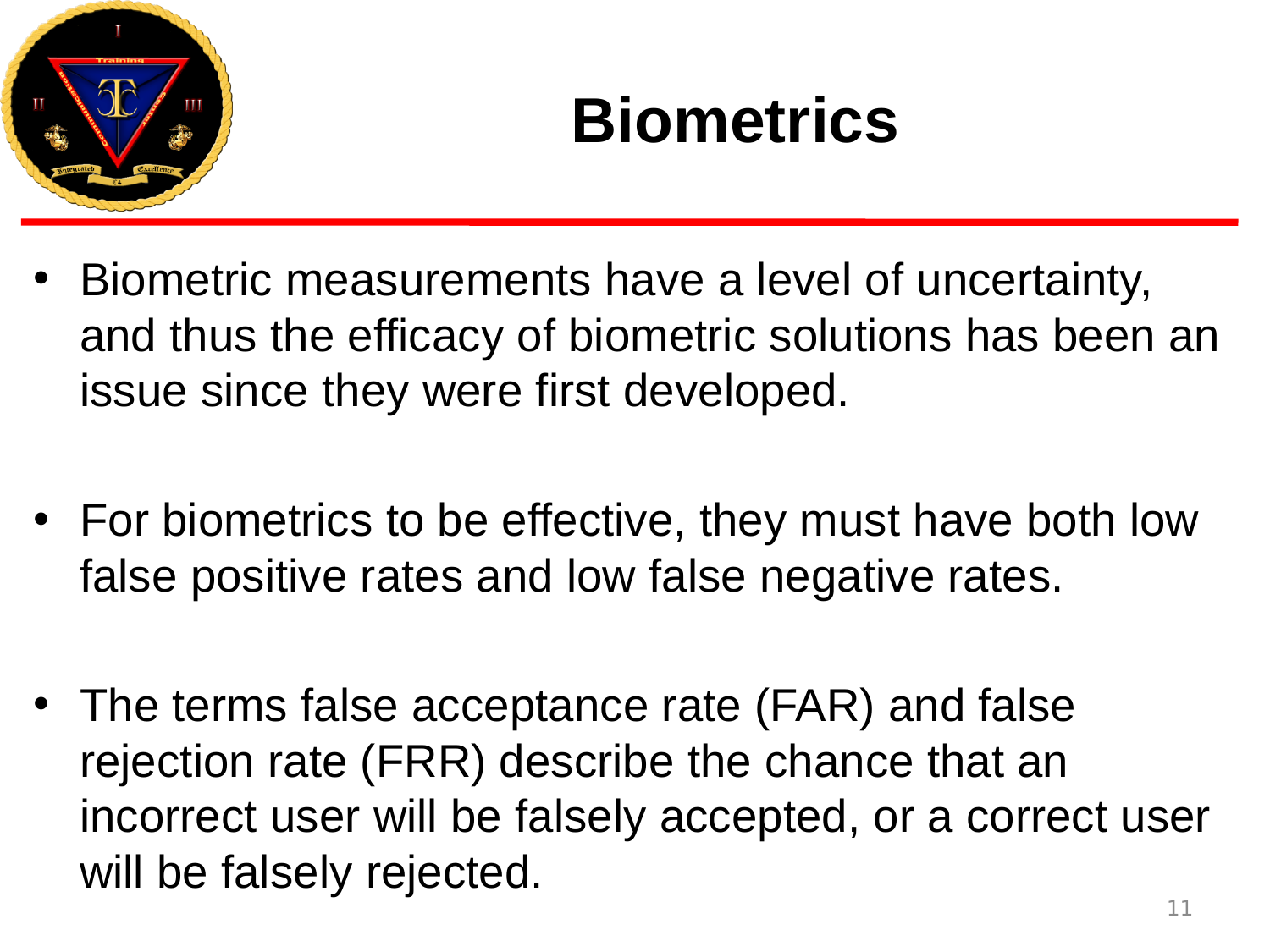

# Biometrics
Biometric measurements have a level of uncertainty, and thus the efficacy of biometric solutions has been an issue since they were first developed.

For biometrics to be effective, they must have both low false positive rates and low false negative rates.

The terms false acceptance rate (FAR) and false rejection rate (FRR) describe the chance that an incorrect user will be falsely accepted, or a correct user will be falsely rejected.
11